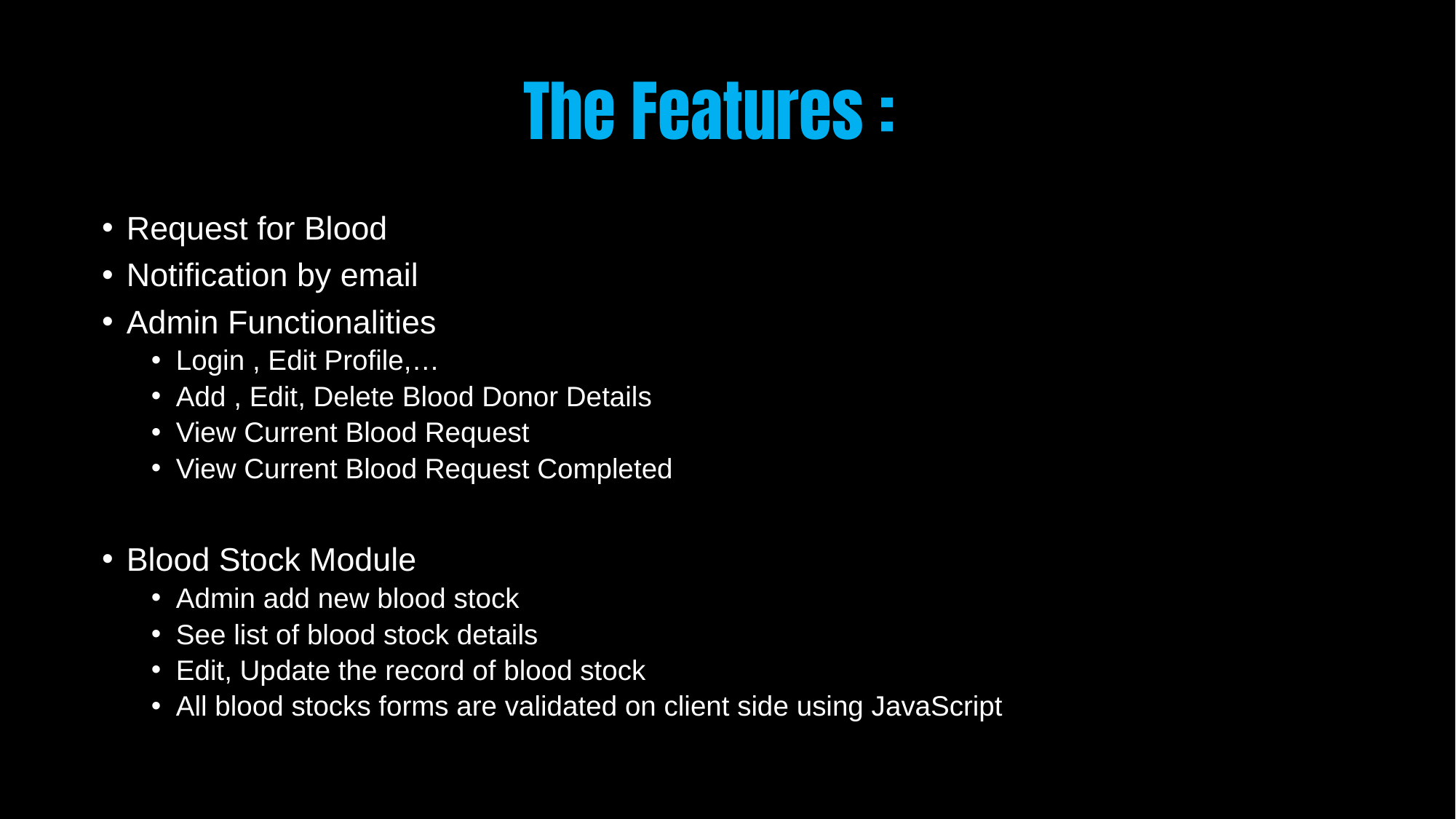

# The Features :
Request for Blood
Notification by email
Admin Functionalities
Login , Edit Profile,…
Add , Edit, Delete Blood Donor Details
View Current Blood Request
View Current Blood Request Completed

Blood Stock Module
Admin add new blood stock
See list of blood stock details
Edit, Update the record of blood stock
All blood stocks forms are validated on client side using JavaScript